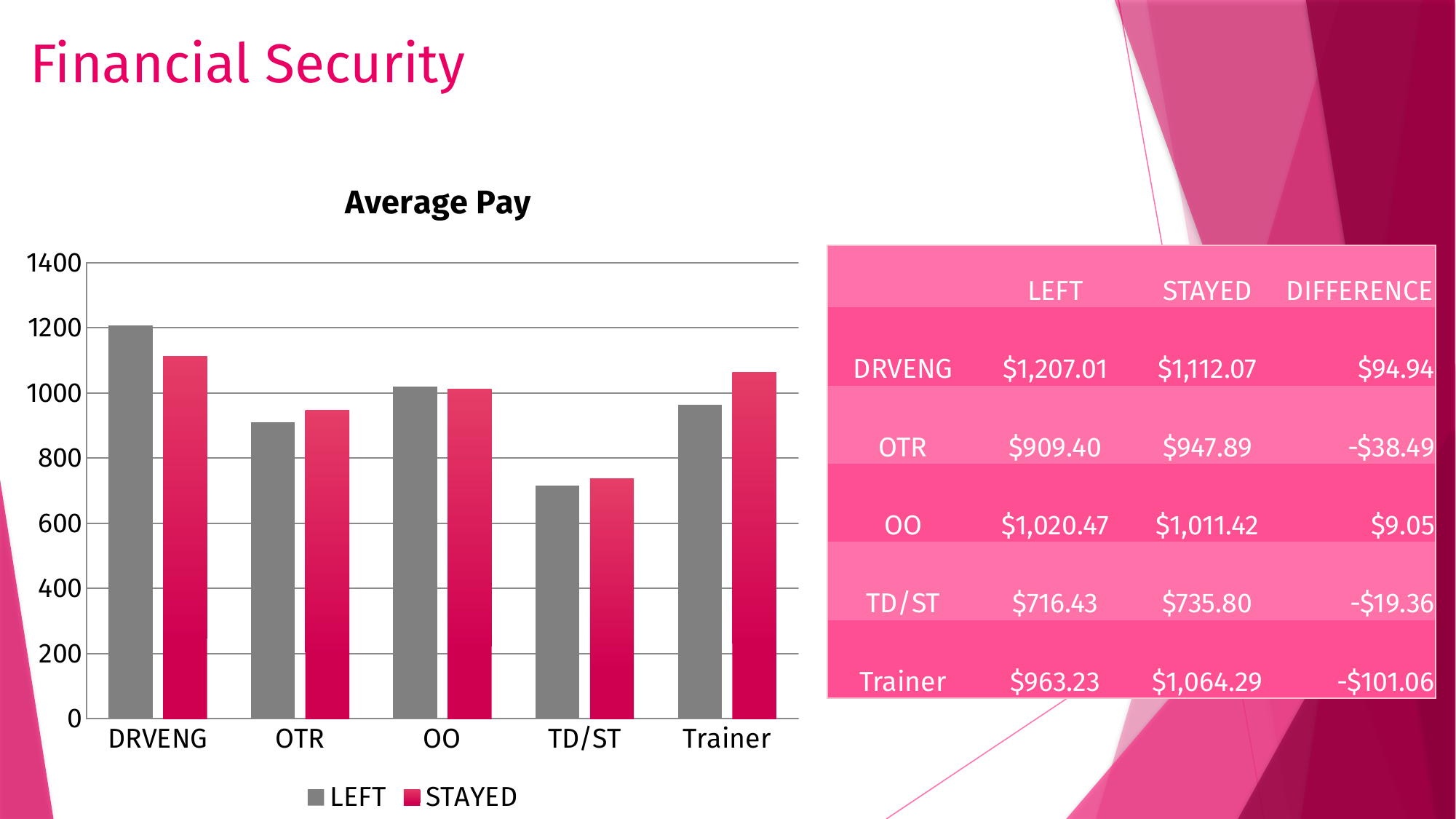

# Financial Security

### Chart: Average Pay

| Category | LEFT | STAYED |
|---|---|---|
| DRVENG | 1207.0137 | 1112.0714 |
| OTR | 909.3988 | 947.8916 |
| OO | 1020.4709 | 1011.4236 |
| TD/ST | 716.4323 | 735.7955 |
| Trainer | 963.2333 | 1064.2948 |
|  | LEFT | STAYED | DIFFERENCE |
| --- | --- | --- | --- |
| DRVENG | $1,207.01 | $1,112.07 | $94.94 |
| OTR | $909.40 | $947.89 | -$38.49 |
| OO | $1,020.47 | $1,011.42 | $9.05 |
| TD/ST | $716.43 | $735.80 | -$19.36 |
| Trainer | $963.23 | $1,064.29 | -$101.06 |